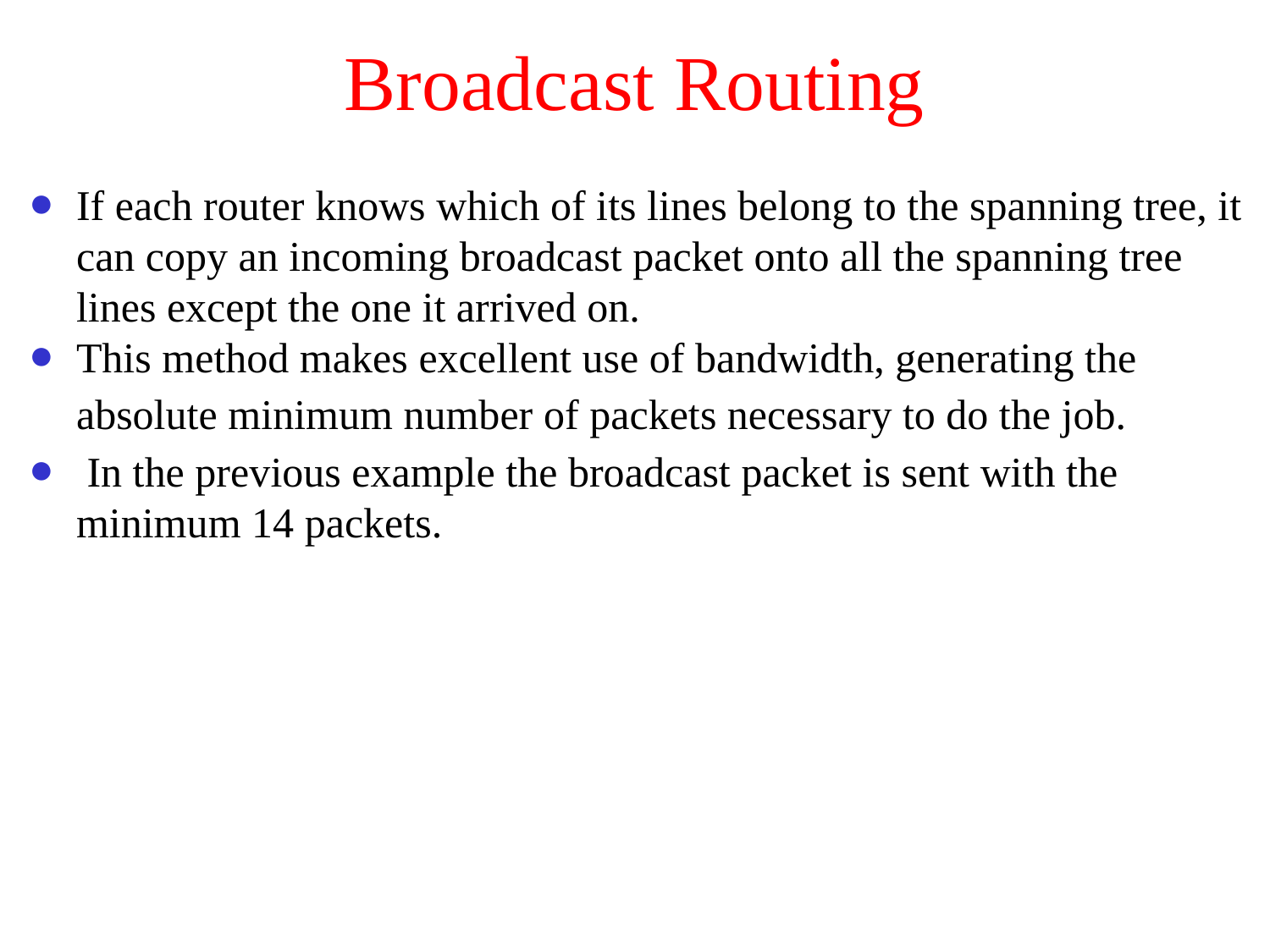

# Broadcast Routing
If each router knows which of its lines belong to the spanning tree, it can copy an incoming broadcast packet onto all the spanning tree lines except the one it arrived on.
This method makes excellent use of bandwidth, generating the
absolute minimum number of packets necessary to do the job.
 In the previous example the broadcast packet is sent with the minimum 14 packets.